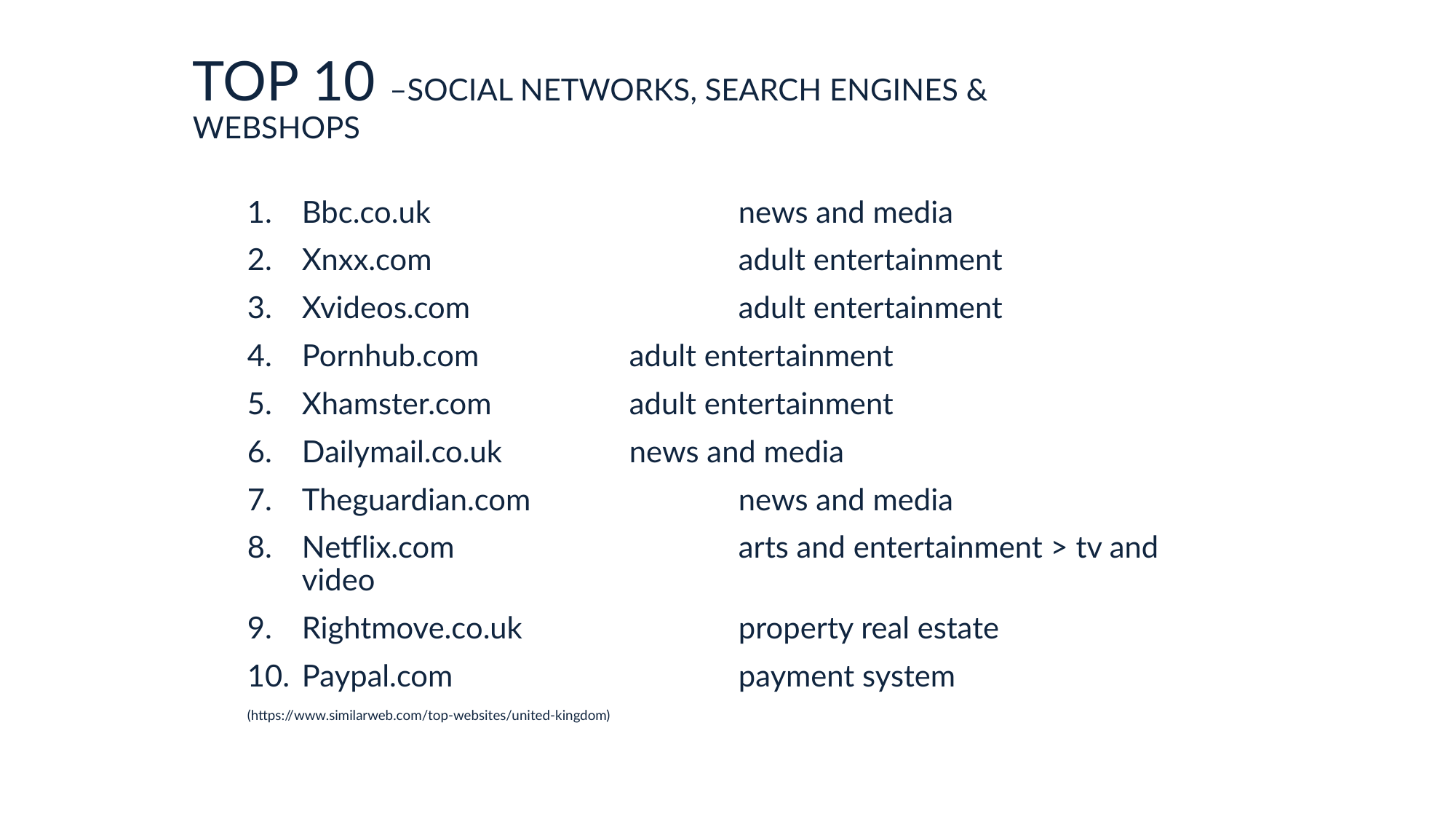

# TOP 10 –SOCIAL NETWORKS, SEARCH ENGINES & WEBSHOPS
Bbc.co.uk			news and media
Xnxx.com			adult entertainment
Xvideos.com			adult entertainment
Pornhub.com		adult entertainment
Xhamster.com		adult entertainment
Dailymail.co.uk		news and media
Theguardian.com		news and media
Netflix.com			arts and entertainment > tv and video
Rightmove.co.uk		property real estate
Paypal.com			payment system
(https://www.similarweb.com/top-websites/united-kingdom)